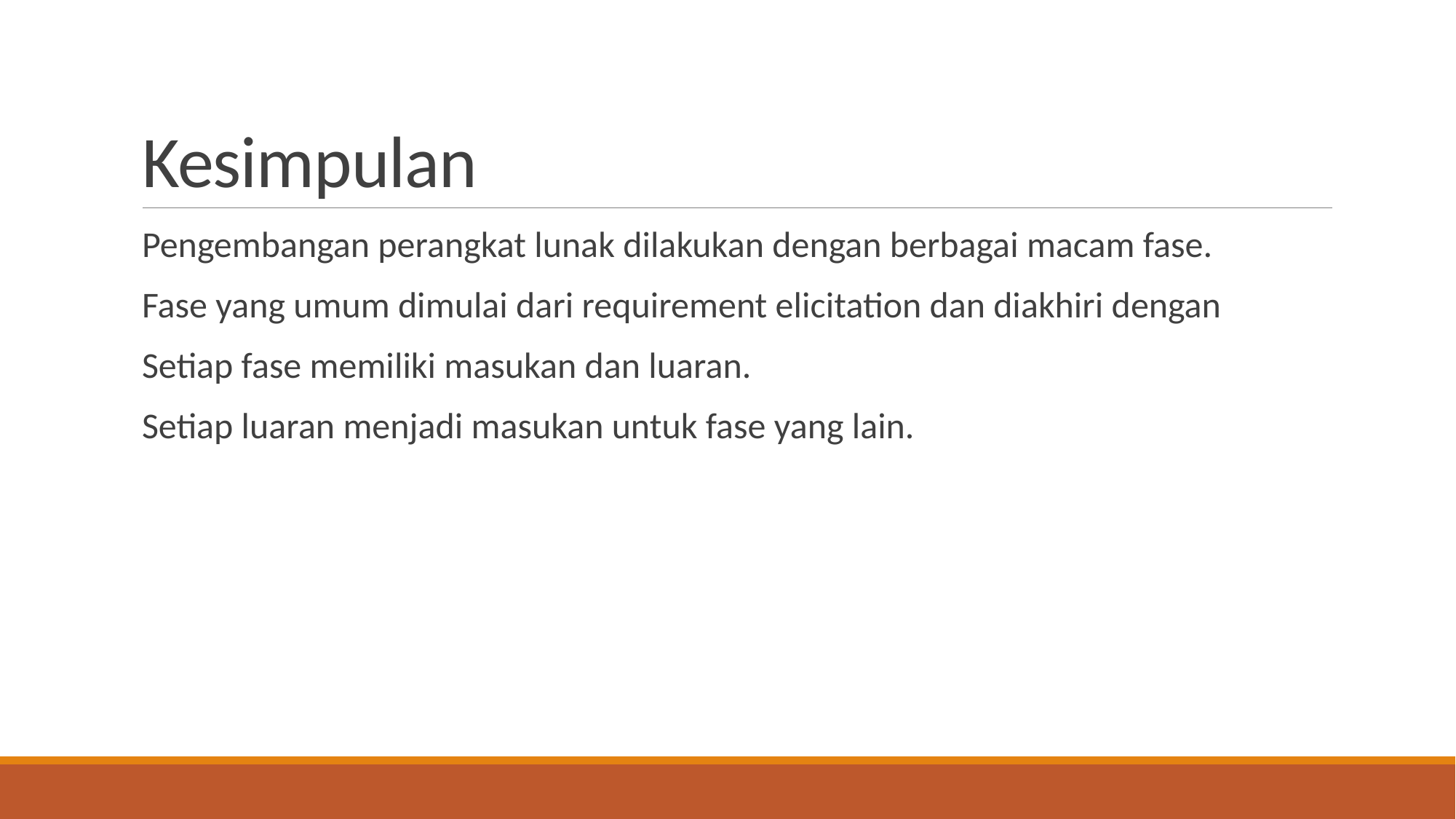

# Kesimpulan
Pengembangan perangkat lunak dilakukan dengan berbagai macam fase.
Fase yang umum dimulai dari requirement elicitation dan diakhiri dengan
Setiap fase memiliki masukan dan luaran.
Setiap luaran menjadi masukan untuk fase yang lain.